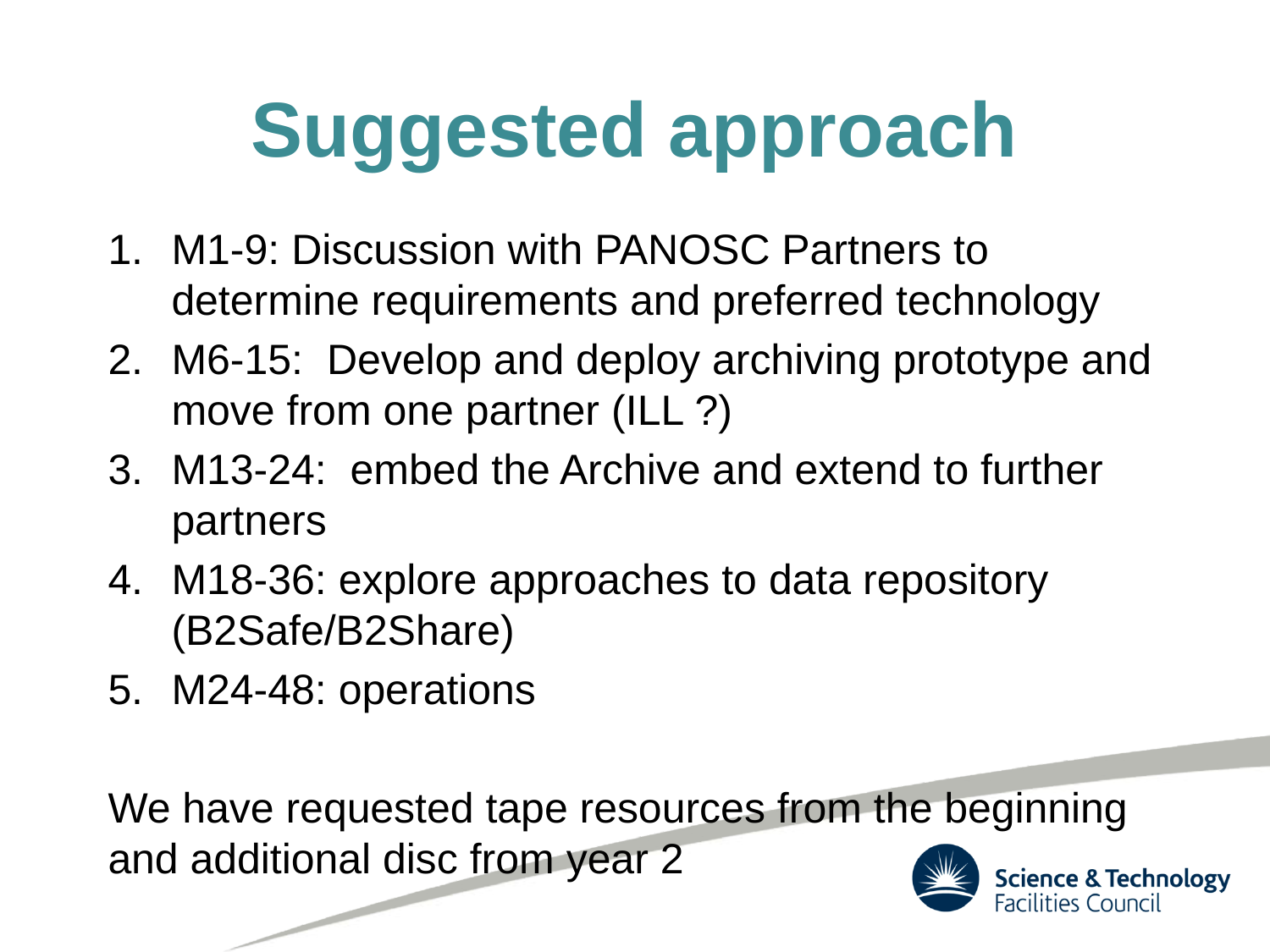

# Suggested approach
M1-9: Discussion with PANOSC Partners to determine requirements and preferred technology
M6-15:  Develop and deploy archiving prototype and move from one partner (ILL ?)
M13-24:  embed the Archive and extend to further partners
M18-36: explore approaches to data repository (B2Safe/B2Share)
M24-48: operations

We have requested tape resources from the beginning and additional disc from year 2